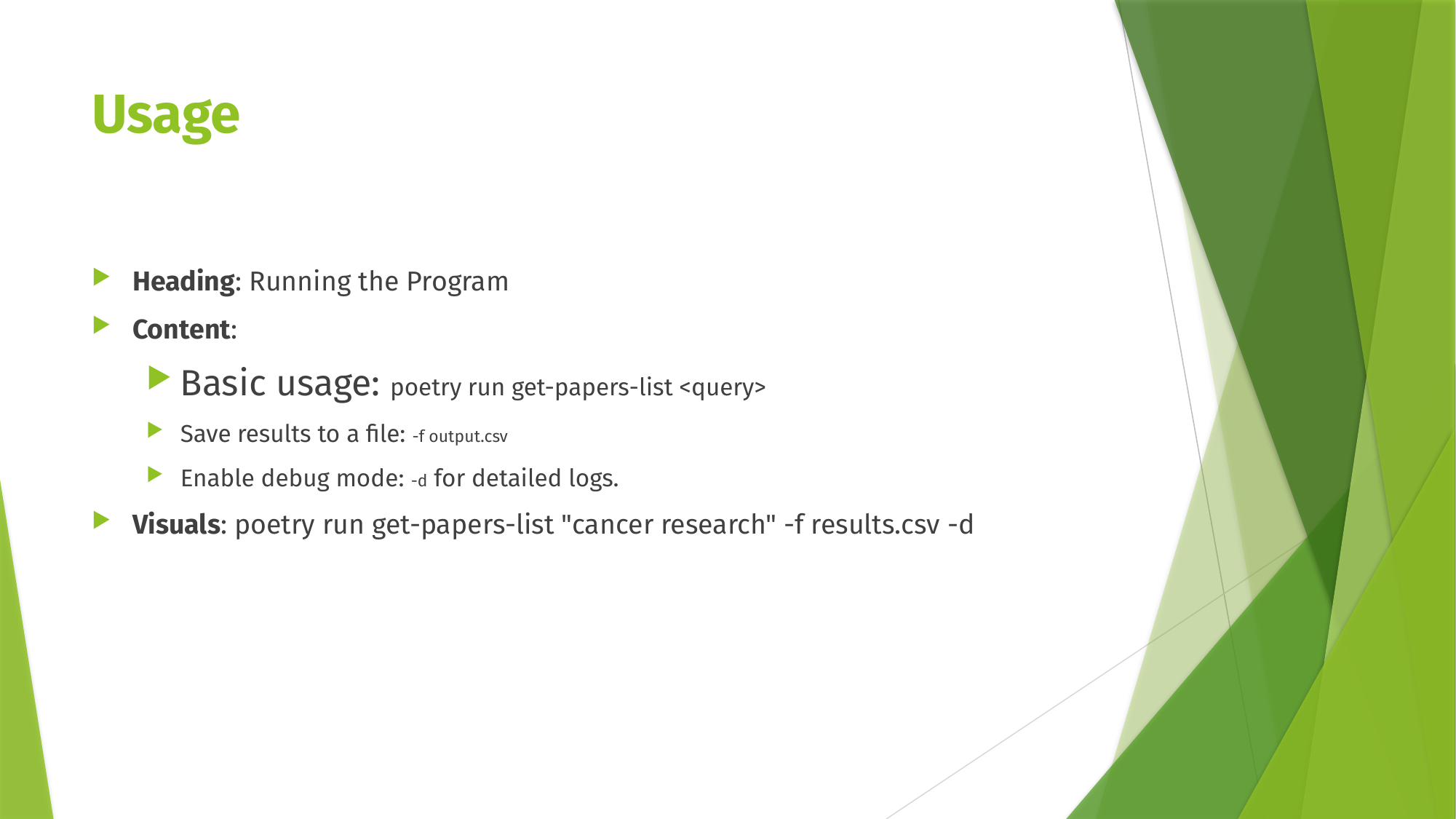

# Usage
Heading: Running the Program
Content:
Basic usage: poetry run get-papers-list <query>
Save results to a file: -f output.csv
Enable debug mode: -d for detailed logs.
Visuals: poetry run get-papers-list "cancer research" -f results.csv -d